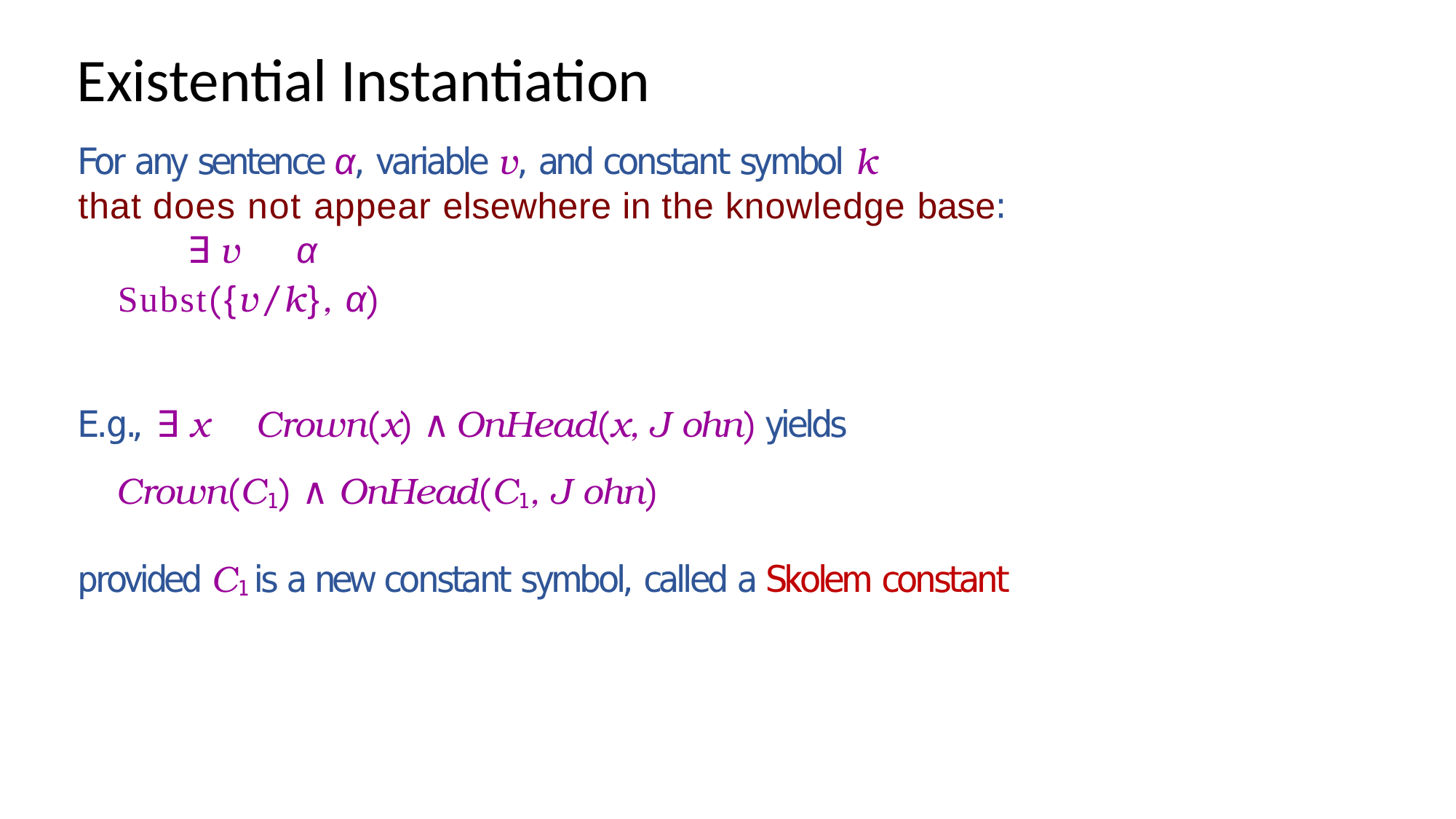

# Existential Instantiation
For any sentence α, variable v, and constant symbol k
that does not appear elsewhere in the knowledge base:
	∃ v	α
Subst({v/k}, α)

E.g., ∃ x    Crown(x) ∧ OnHead(x, J ohn) yields
Crown(C1) ∧ OnHead(C1, J ohn)
provided C1 is a new constant symbol, called a Skolem constant